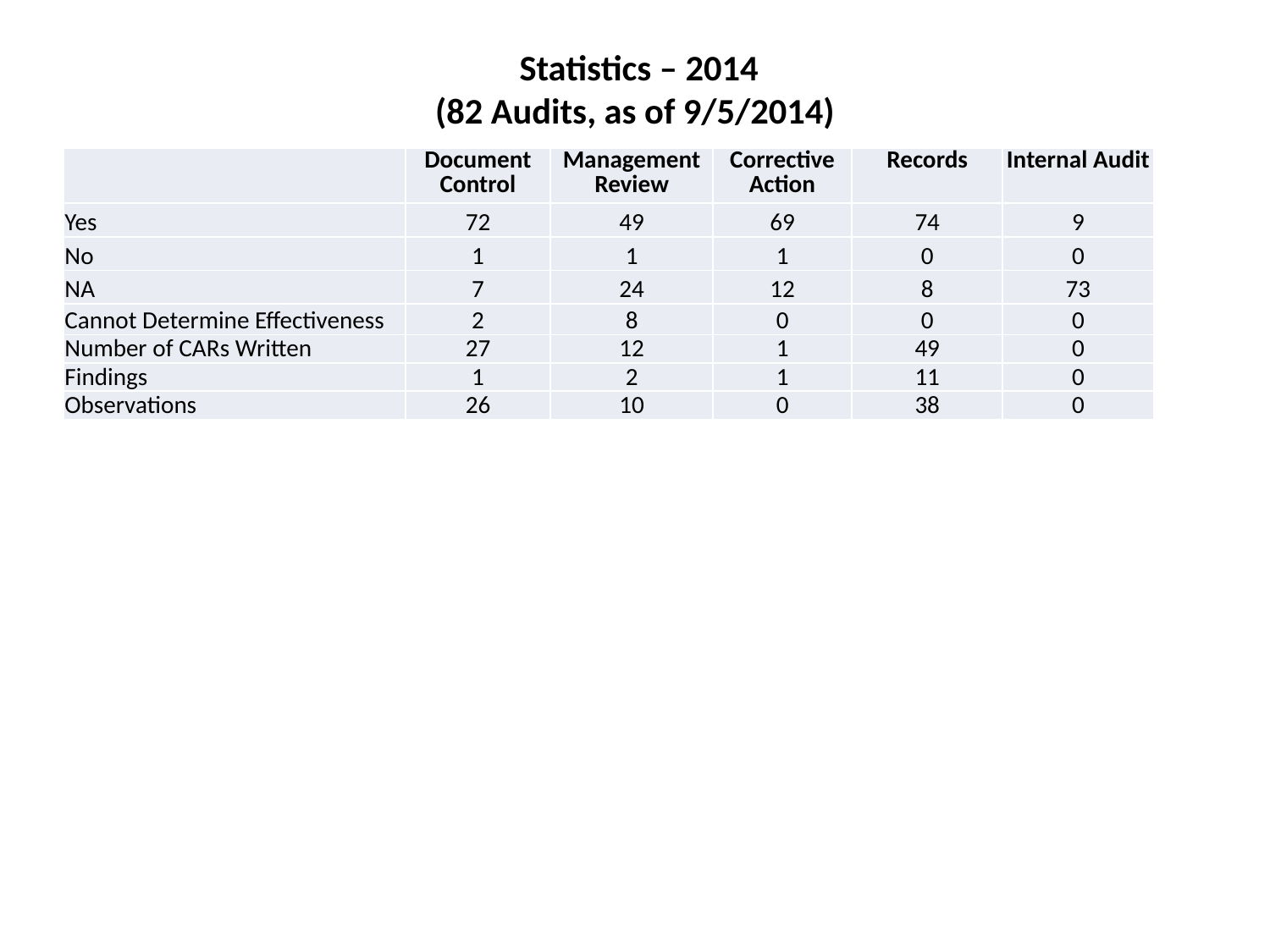

# Statistics – 2014 (82 Audits, as of 9/5/2014)
|  | Document Control | Management Review | Corrective Action | Records | Internal Audit |
| --- | --- | --- | --- | --- | --- |
| Yes | 72 | 49 | 69 | 74 | 9 |
| No | 1 | 1 | 1 | 0 | 0 |
| NA | 7 | 24 | 12 | 8 | 73 |
| Cannot Determine Effectiveness | 2 | 8 | 0 | 0 | 0 |
| Number of CARs Written | 27 | 12 | 1 | 49 | 0 |
| Findings | 1 | 2 | 1 | 11 | 0 |
| Observations | 26 | 10 | 0 | 38 | 0 |